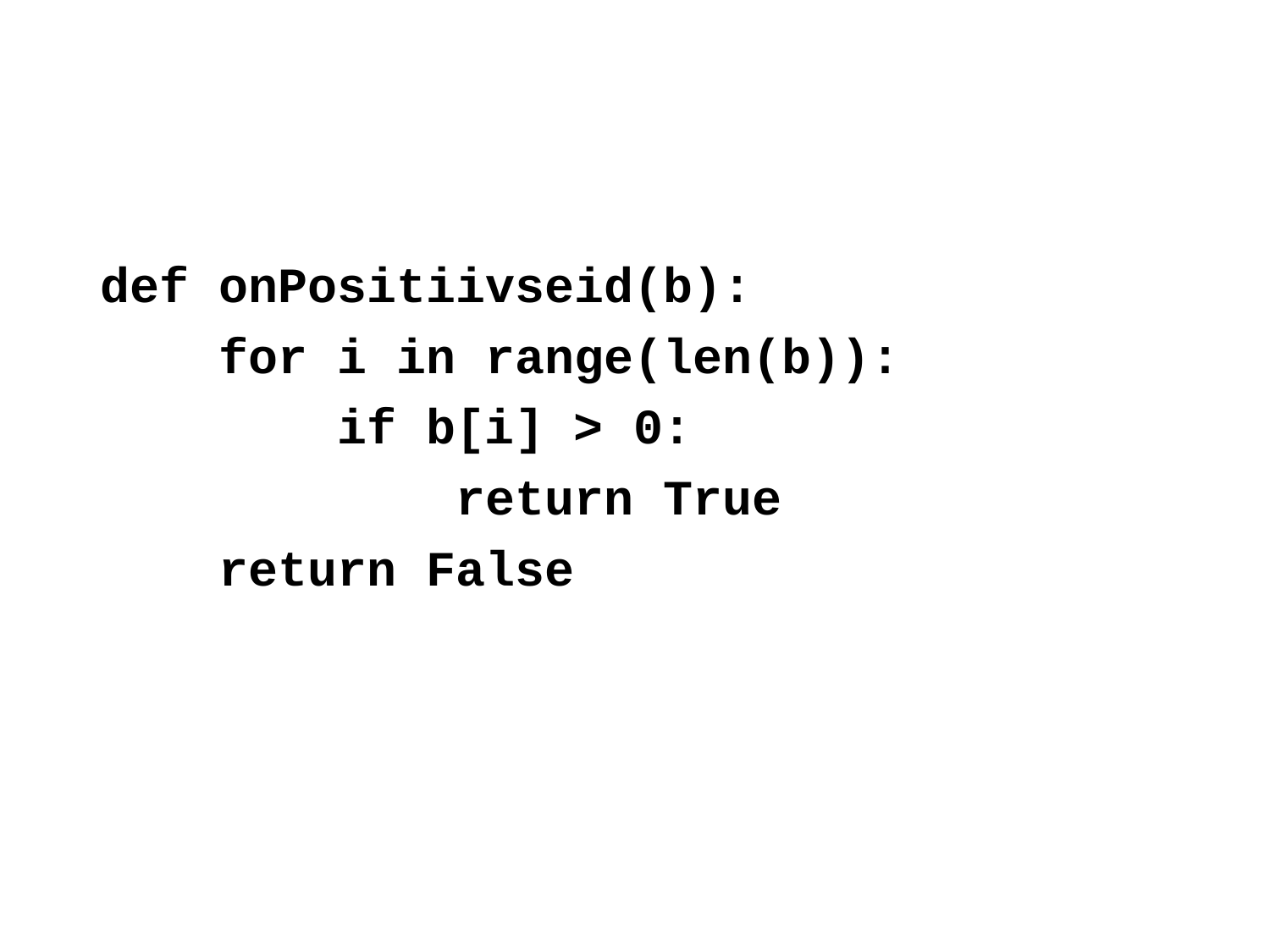

#
def onPositiivseid(b):
    for i in range(len(b)):
        if b[i] > 0:
            return True
    return False